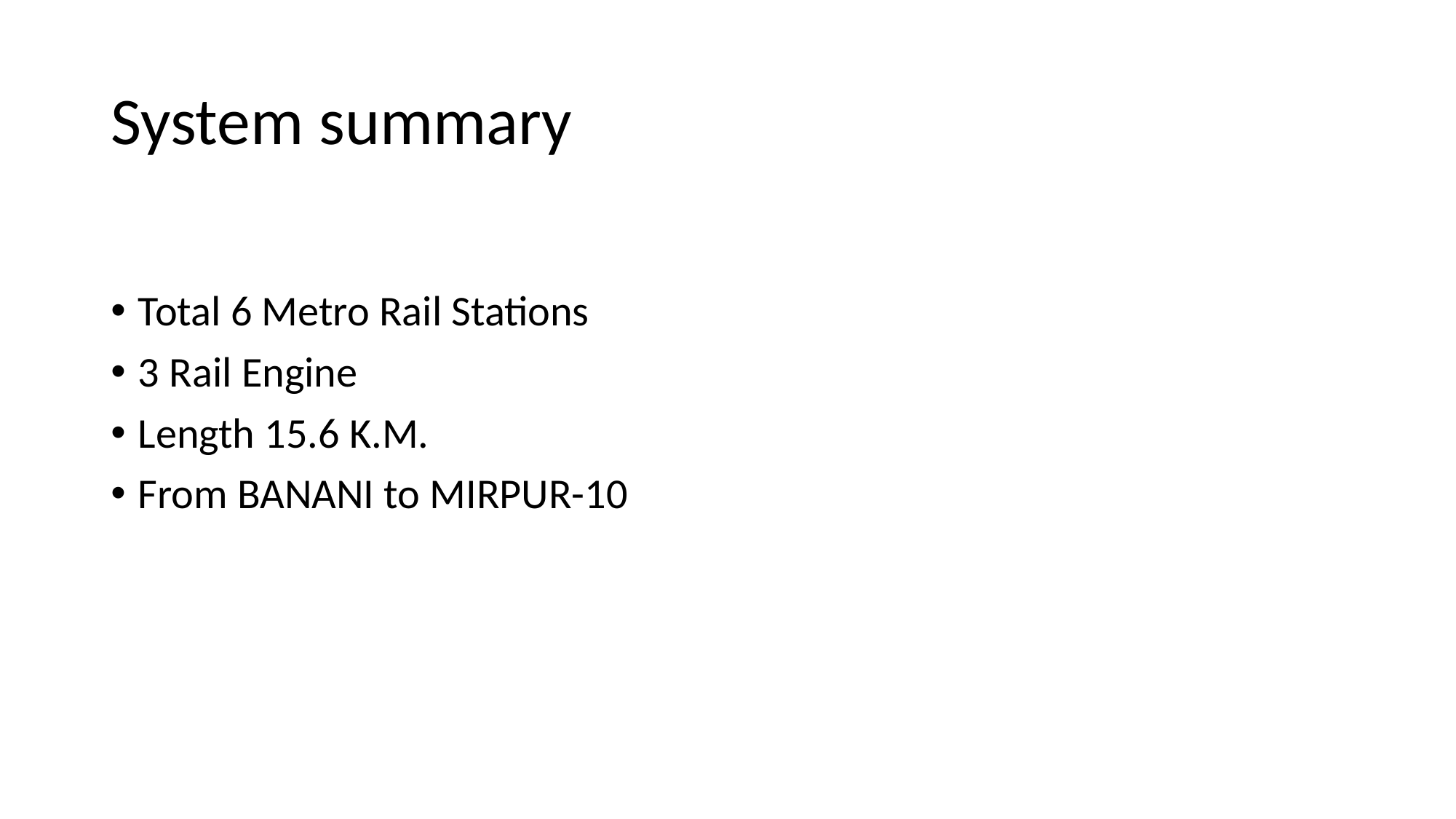

# System summary

Total 6 Metro Rail Stations
3 Rail Engine
Length 15.6 K.M.
From BANANI to MIRPUR-10